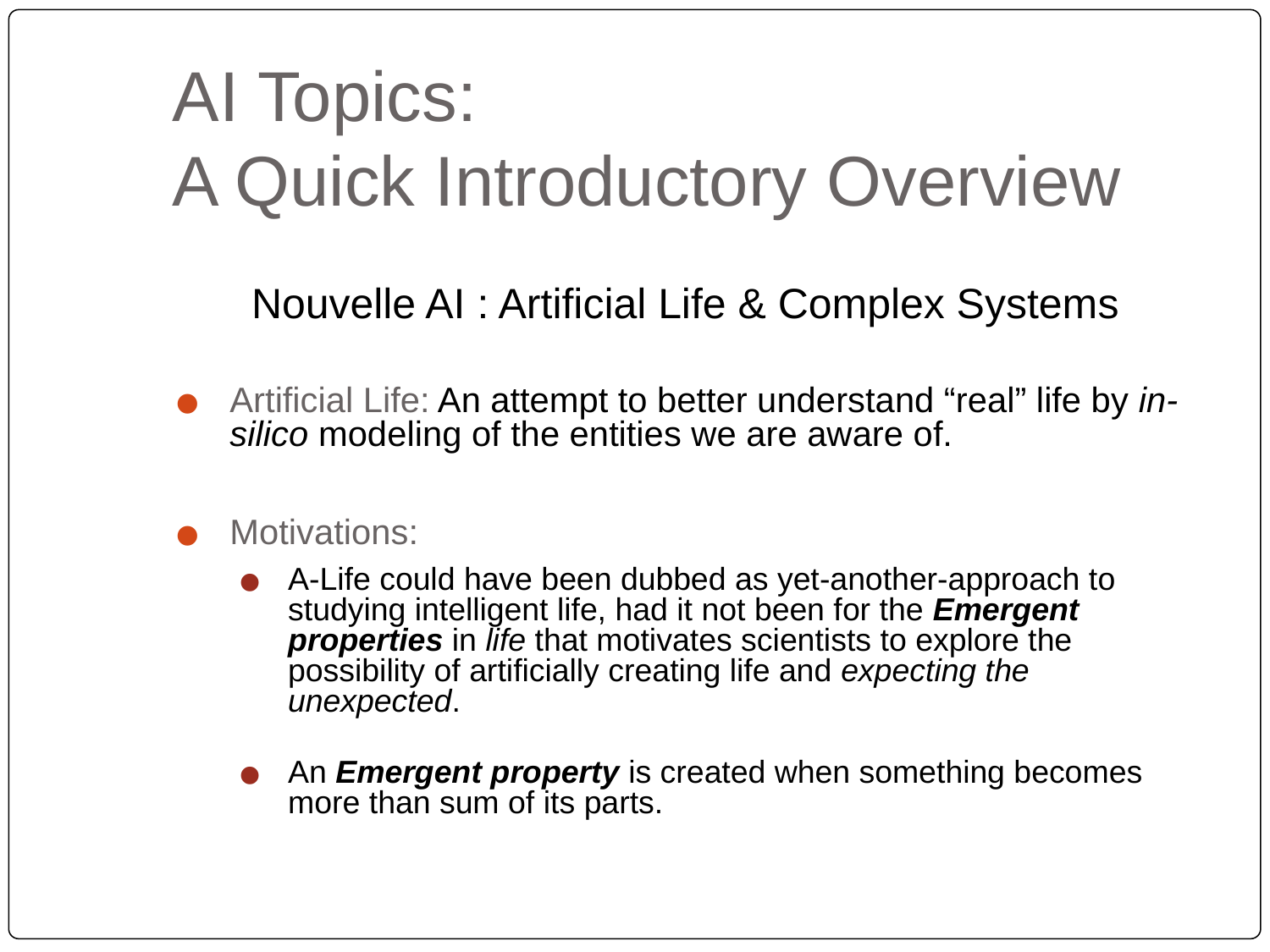

# AI Topics: A Quick Introductory Overview
Nouvelle AI : Artificial Life & Complex Systems

Artificial Life: An attempt to better understand “real” life by in-silico modeling of the entities we are aware of.

Motivations:
A-Life could have been dubbed as yet-another-approach to studying intelligent life, had it not been for the Emergent properties in life that motivates scientists to explore the possibility of artificially creating life and expecting the unexpected.

An Emergent property is created when something becomes more than sum of its parts.
31